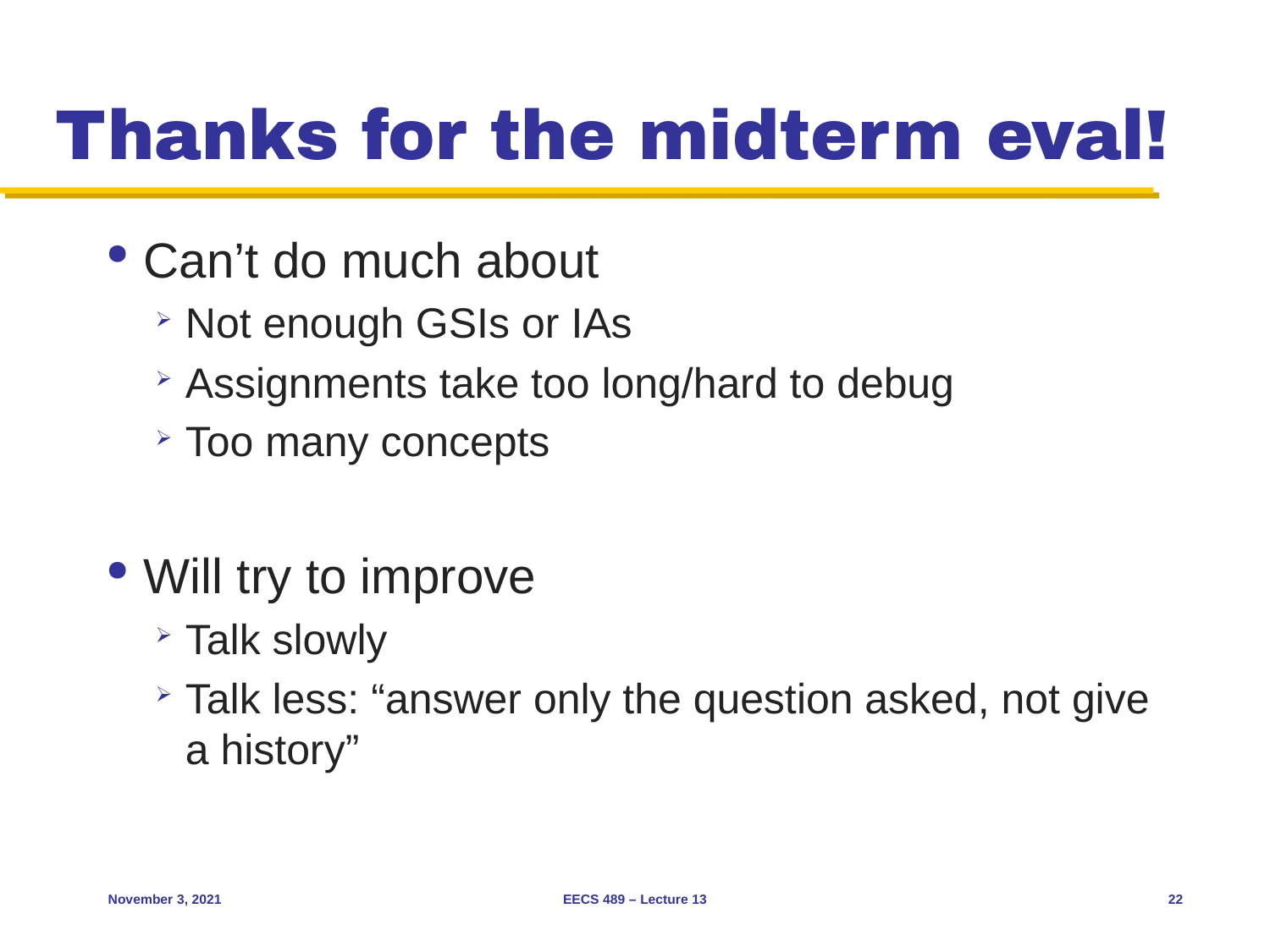

# Thanks for the midterm eval!
Can’t do much about
Not enough GSIs or IAs
Assignments take too long/hard to debug
Too many concepts

Will try to improve
Talk slowly
Talk less: “answer only the question asked, not give a history”

November 3, 2021
EECS 489 – Lecture 13
22